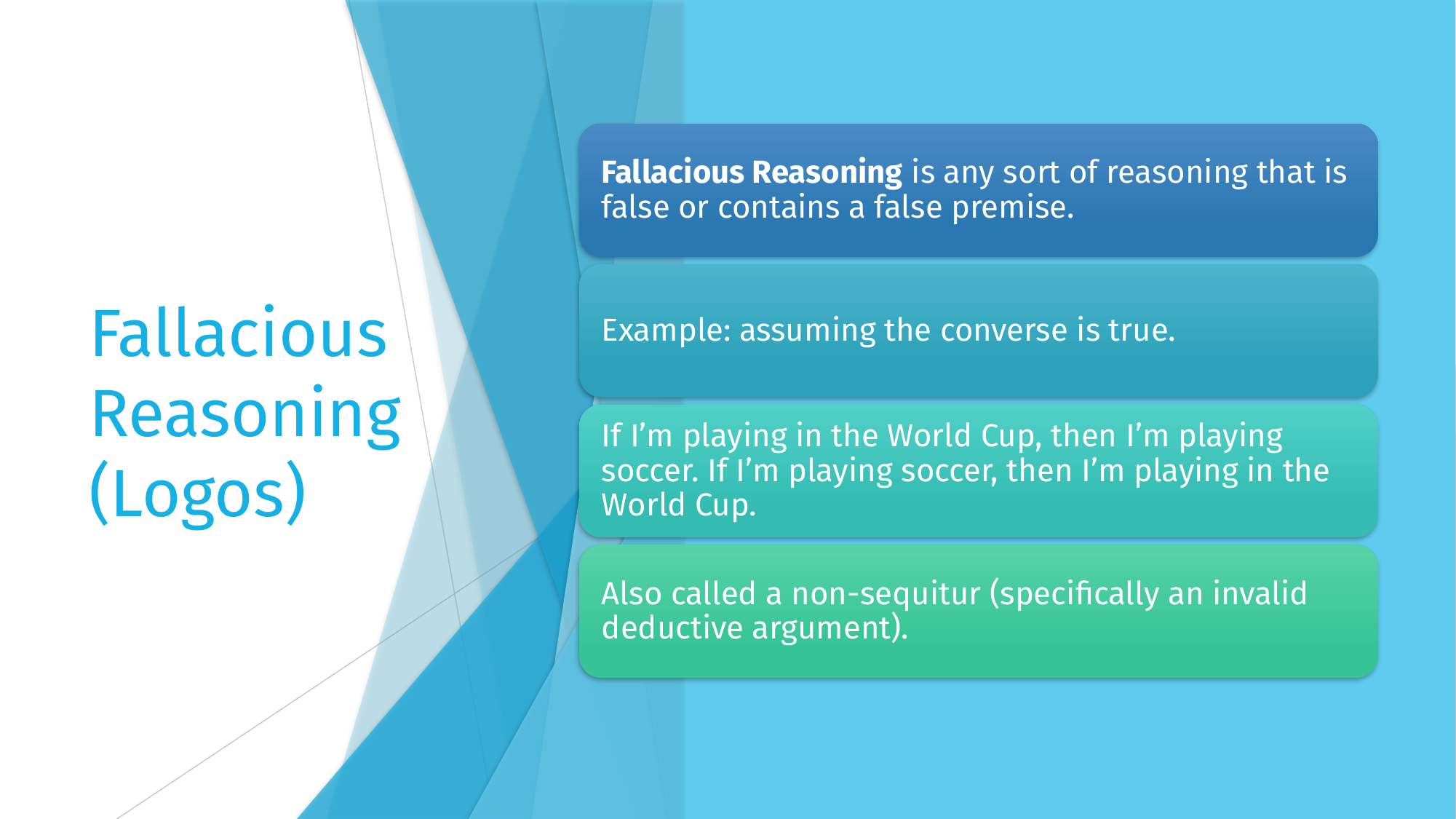

Fallacious Reasoning is any sort of reasoning that is false or contains a false premise.
Example: assuming the converse is true.
If I’m playing in the World Cup, then I’m playing soccer. If I’m playing soccer, then I’m playing in the World Cup.
Also called a non-sequitur (specifically an invalid deductive argument).
# Fallacious Reasoning (Logos)